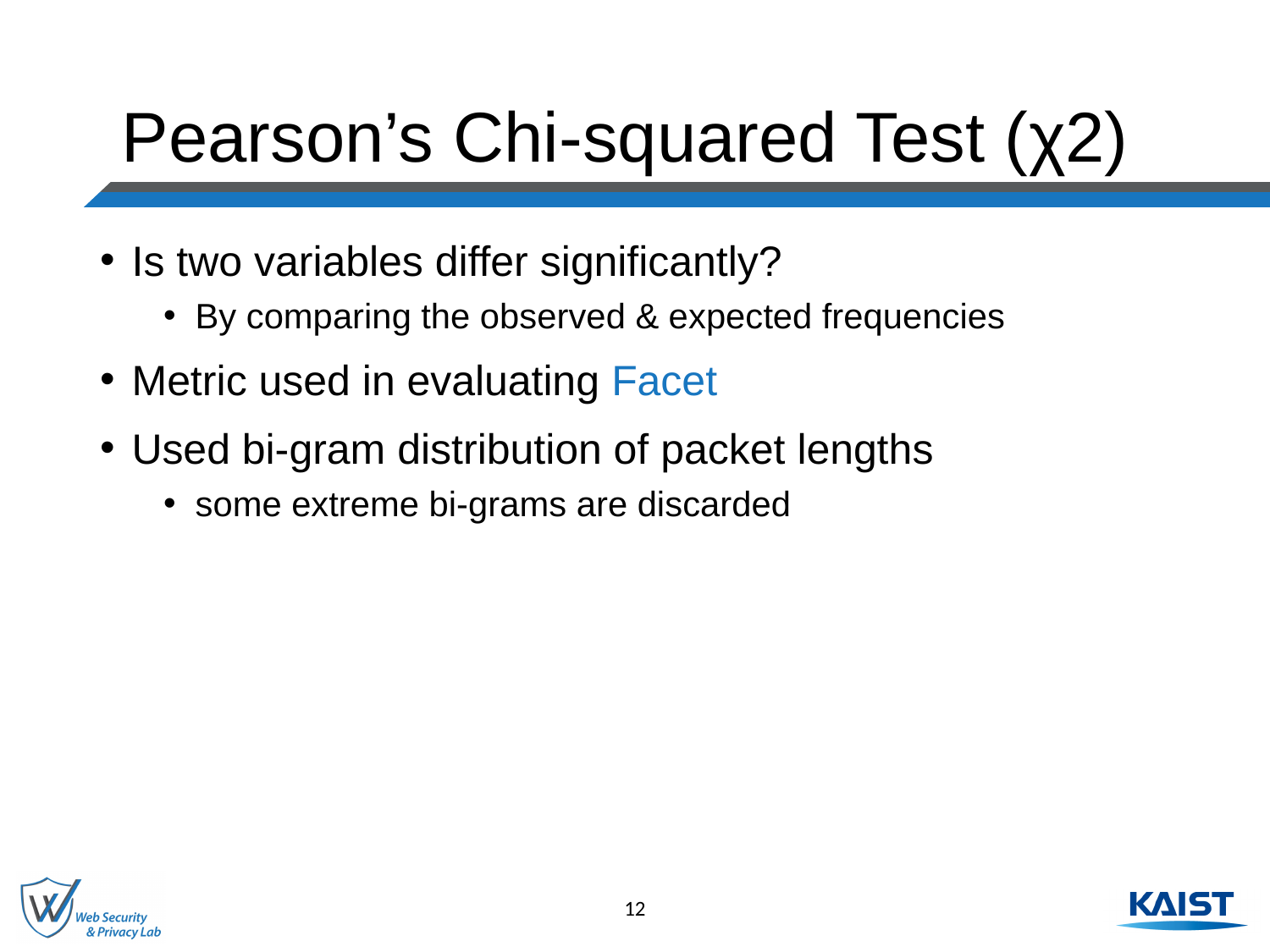

# Pearson’s Chi-squared Test (χ2)
Is two variables differ significantly?
By comparing the observed & expected frequencies
Metric used in evaluating Facet
Used bi-gram distribution of packet lengths
some extreme bi-grams are discarded

12